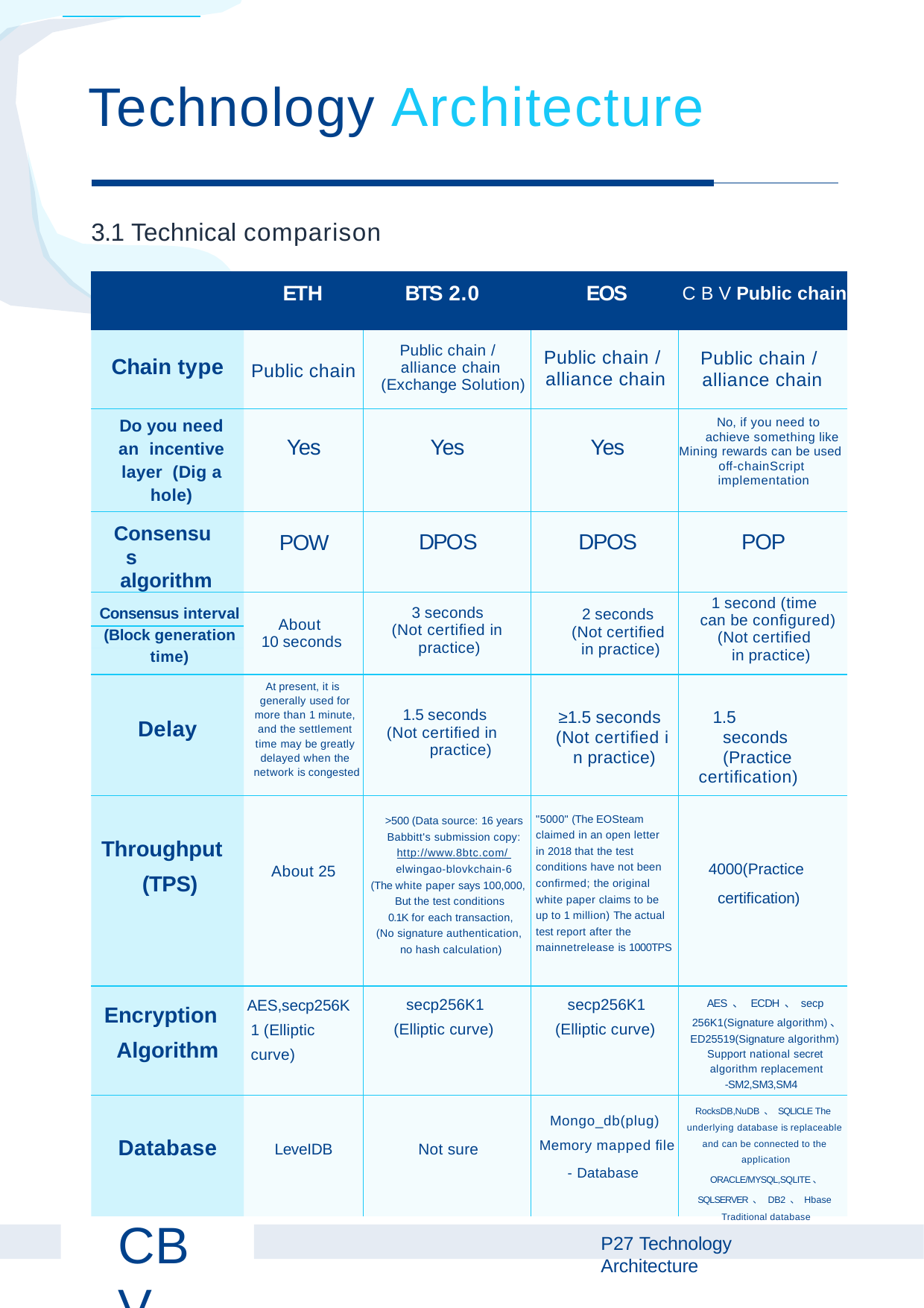

# Technology Architecture

3.1 Technical comparison
| ETH |  | BTS 2.0 | EOS | C B V Public chain |
| --- | --- | --- | --- | --- |
| Chain type | Public chain | Public chain / alliance chain (Exchange Solution) | Public chain / alliance chain | Public chain / alliance chain |
| Do you need an incentive layer (Dig a hole) | Yes | Yes | Yes | No, if you need to achieve something like Mining rewards can be used oﬀ-chainScript implementation |
| Consensu s algorithm | POW | DPOS | DPOS | POP |
| Consensus interval | About 10 seconds | 3 seconds (Not certiﬁed in practice) | 2 seconds (Not certiﬁed in practice) | 1 second (time can be conﬁgured) (Not certiﬁed in practice) |
| (Block generation |  |  |  |  |
| time) |  |  |  |  |
| Delay | At present, it is generally used for more than 1 minute, and the settlement time may be greatly delayed when the network is congested | 1.5 seconds (Not certiﬁed in practice) | ≥1.5 seconds (Not certiﬁed i n practice) | 1.5 seconds (Practice certiﬁcation) |
| Throughput (TPS) | About 25 | >500 (Data source: 16 years Babbitt's submission copy: http://www.8btc.com/ elwingao-blovkchain-6 (The white paper says 100,000, But the test conditions 0.1K for each transaction, (No signature authentication, no hash calculation) | "5000" (The EOSteam claimed in an open letter in 2018 that the test conditions have not been conﬁrmed; the original white paper claims to be up to 1 million) The actual test report after the mainnetrelease is 1000TPS | 4000(Practice certiﬁcation) |
| Encryption Algorithm | AES,secp256K 1 (Elliptic curve) | secp256K1 (Elliptic curve) | secp256K1 (Elliptic curve) | AES 、 ECDH 、 secp 256K1(Signature algorithm)、 ED25519(Signature algorithm) Support national secret algorithm replacement -SM2,SM3,SM4 |
| Database | LeveIDB | Not sure | Mongo\_db(plug) Memory mapped ﬁle - Database | RocksDB,NuDB 、 SQLICLE The underlying database is replaceable and can be connected to the application ORACLE/MYSQL,SQLITE、 SQLSERVER 、 DB2 、 Hbase Traditional database |
CBV

P27 Technology Architecture